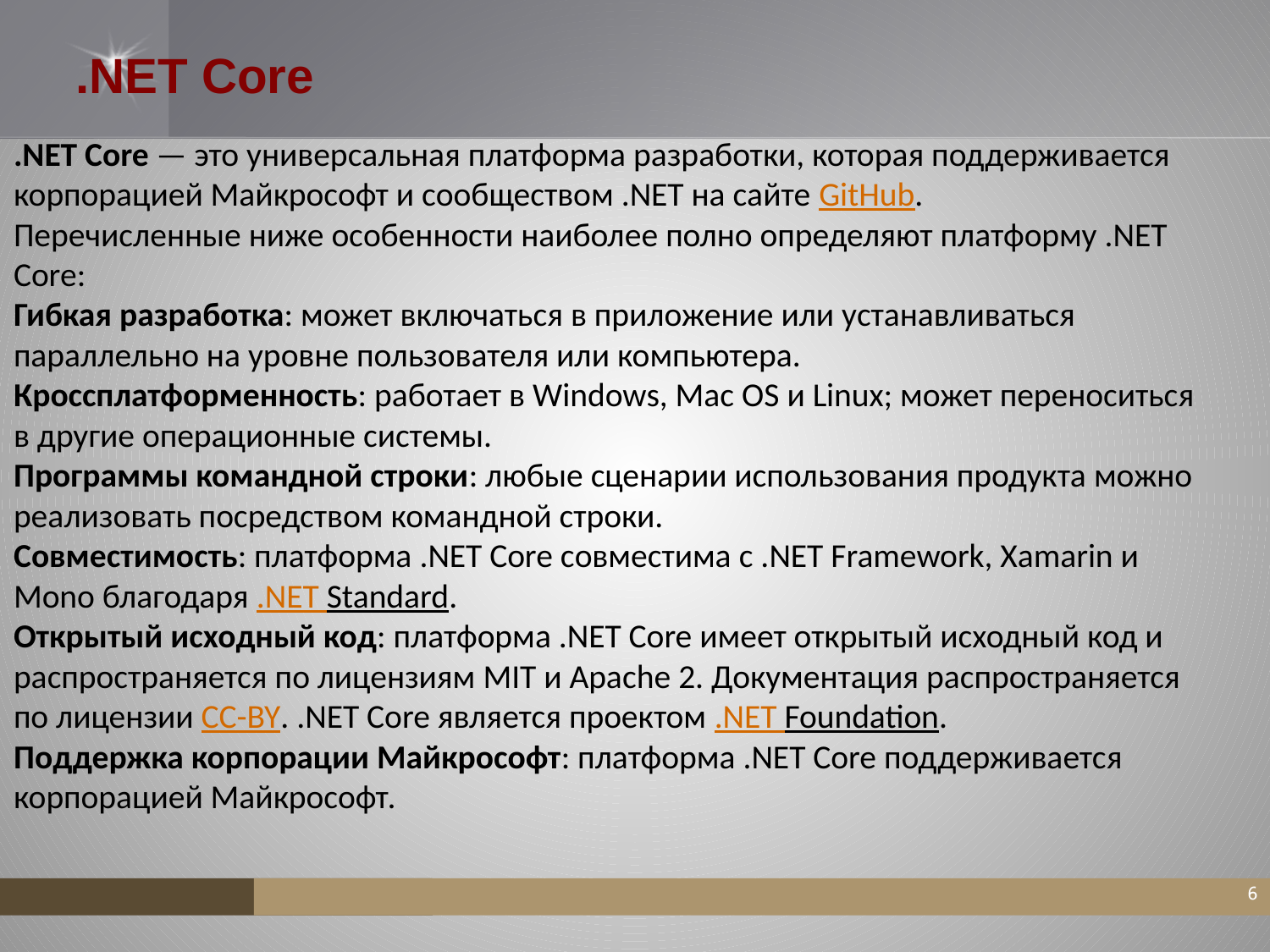

.NET Core
.NET Core — это универсальная платформа разработки, которая поддерживается корпорацией Майкрософт и сообществом .NET на сайте GitHub.
Перечисленные ниже особенности наиболее полно определяют платформу .NET Core:
Гибкая разработка: может включаться в приложение или устанавливаться параллельно на уровне пользователя или компьютера.
Кроссплатформенность: работает в Windows, Mac OS и Linux; может переноситься в другие операционные системы.
Программы командной строки: любые сценарии использования продукта можно реализовать посредством командной строки.
Совместимость: платформа .NET Core совместима с .NET Framework, Xamarin и Mono благодаря .NET Standard.
Открытый исходный код: платформа .NET Core имеет открытый исходный код и распространяется по лицензиям MIT и Apache 2. Документация распространяется по лицензии CC-BY. .NET Core является проектом .NET Foundation.
Поддержка корпорации Майкрософт: платформа .NET Core поддерживается корпорацией Майкрософт.
6